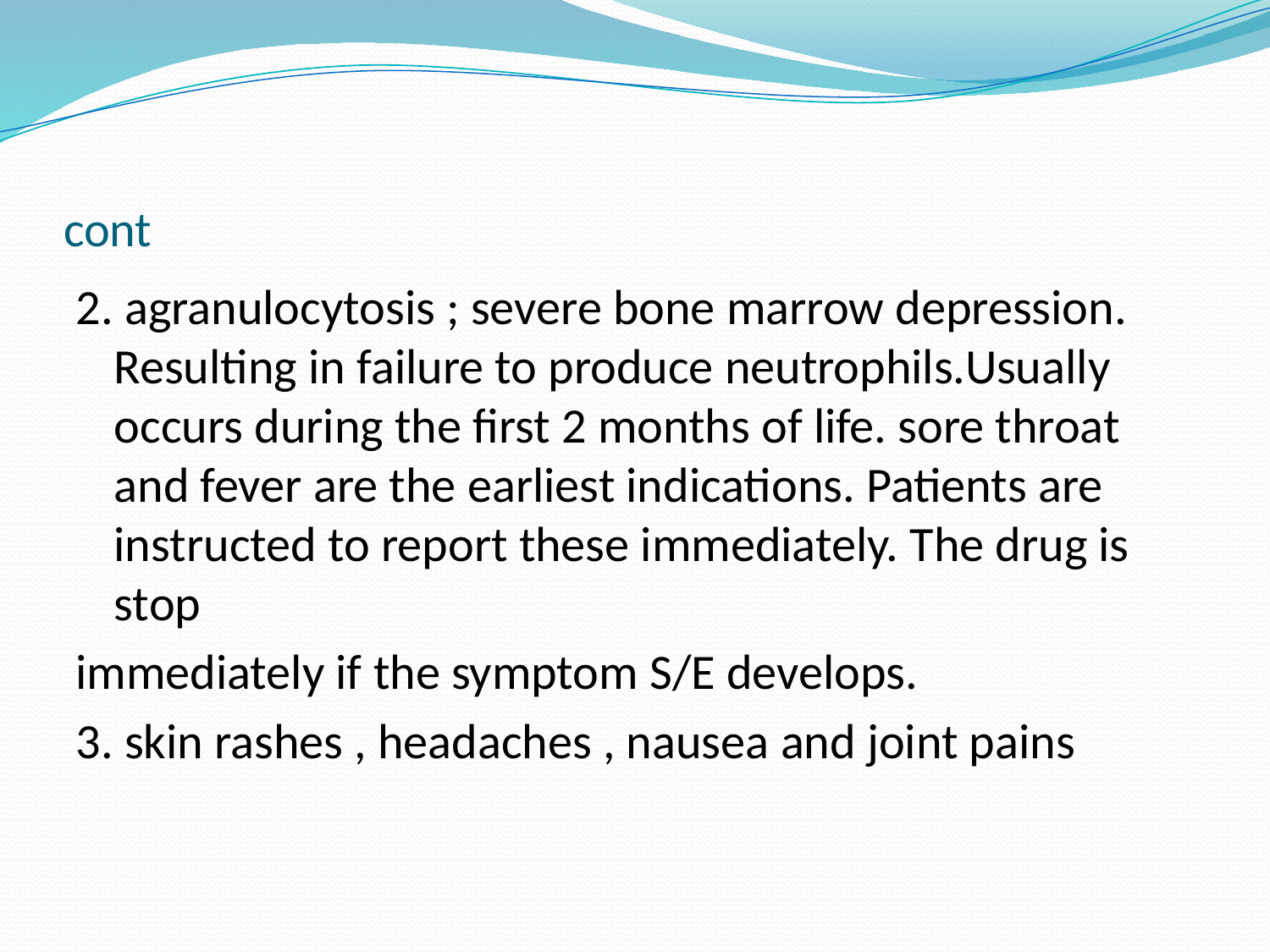

# cont
2. agranulocytosis ; severe bone marrow depression. Resulting in failure to produce neutrophils.Usually occurs during the first 2 months of life. sore throat and fever are the earliest indications. Patients are instructed to report these immediately. The drug is stop
immediately if the symptom S/E develops.
3. skin rashes , headaches , nausea and joint pains